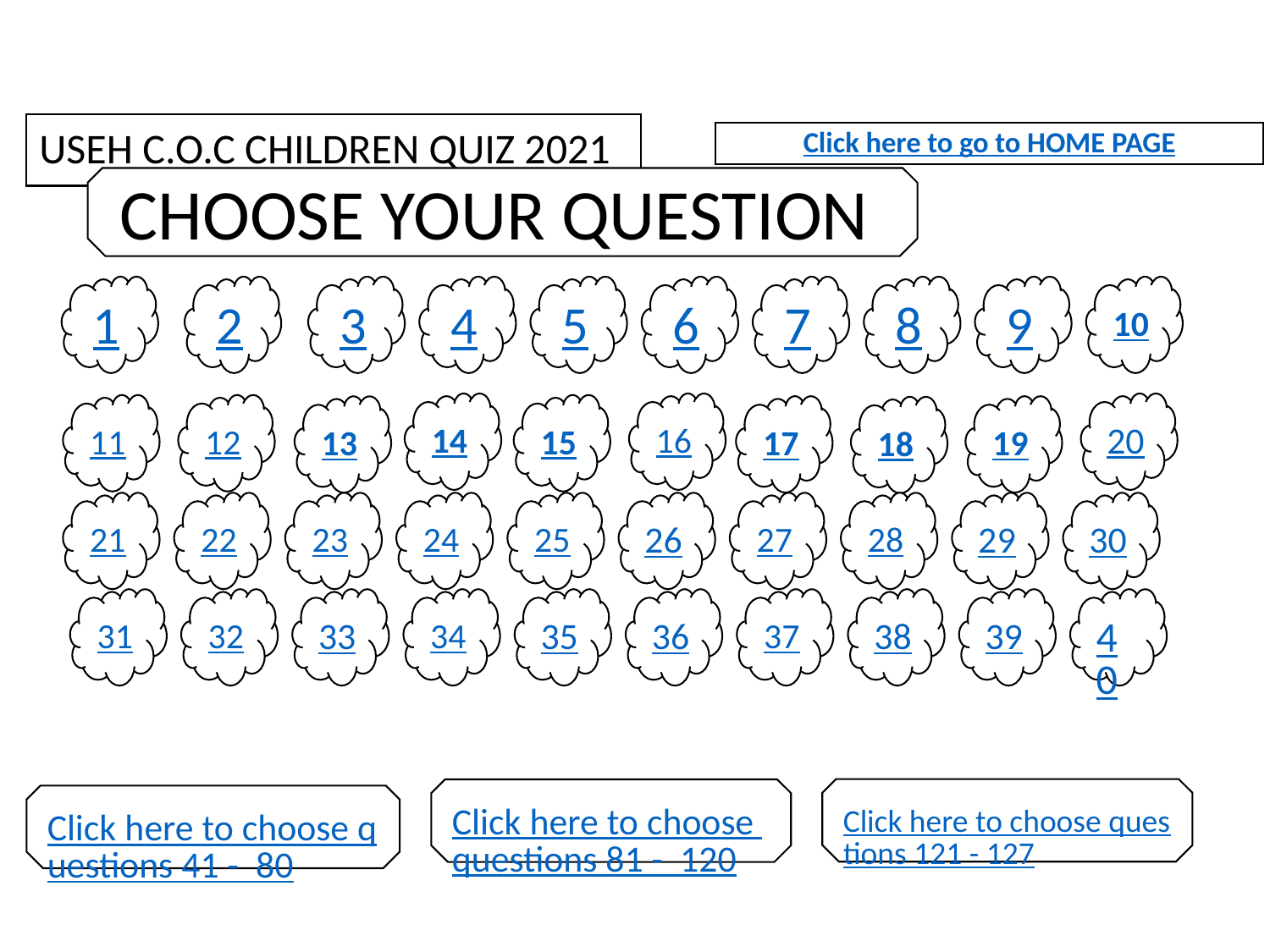

# USEH C.O.C CHILDREN QUIZ 2021
Click here to go to HOME PAGE
CHOOSE YOUR QUESTION
1
2
3
4
5
6
7
8
9
10
14
16
20
11
12
15
17
19
13
18
21
22
23
24
25
26
27
28
29
30
31
32
33
34
35
36
37
38
39
40
Click here to choose questions 121 - 127
Click here to choose questions 81 -  120
Click here to choose questions 41 -  80